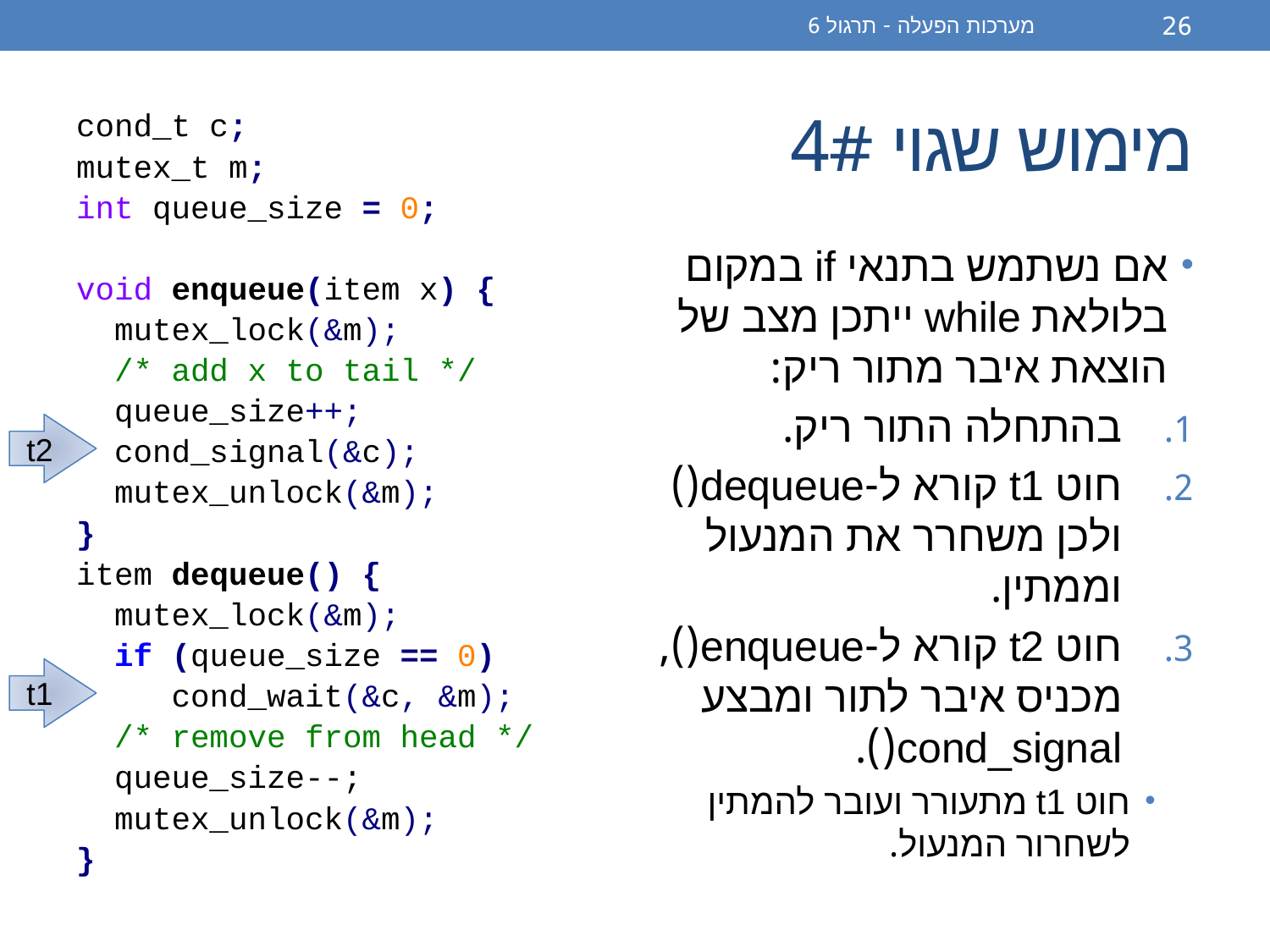

מערכות הפעלה - תרגול 6
26
# מימוש שגוי 4#
cond_t c;
mutex_t m;
int queue_size = 0;

void enqueue(item x) {
  mutex_lock(&m);
  /* add x to tail */
  queue_size++;
  cond_signal(&c);
  mutex_unlock(&m);
}
item dequeue() {
  mutex_lock(&m);
  if (queue_size == 0)
     cond_wait(&c, &m);
  /* remove from head */
  queue_size--;
  mutex_unlock(&m);
}
אם נשתמש בתנאי if במקום בלולאת while ייתכן מצב של הוצאת איבר מתור ריק:
בהתחלה התור ריק.
חוט t1 קורא ל-dequeue() ולכן משחרר את המנעול וממתין.
חוט t2 קורא ל-enqueue(), מכניס איבר לתור ומבצע cond_signal().
חוט t1 מתעורר ועובר להמתין לשחרור המנעול.
t2
t1